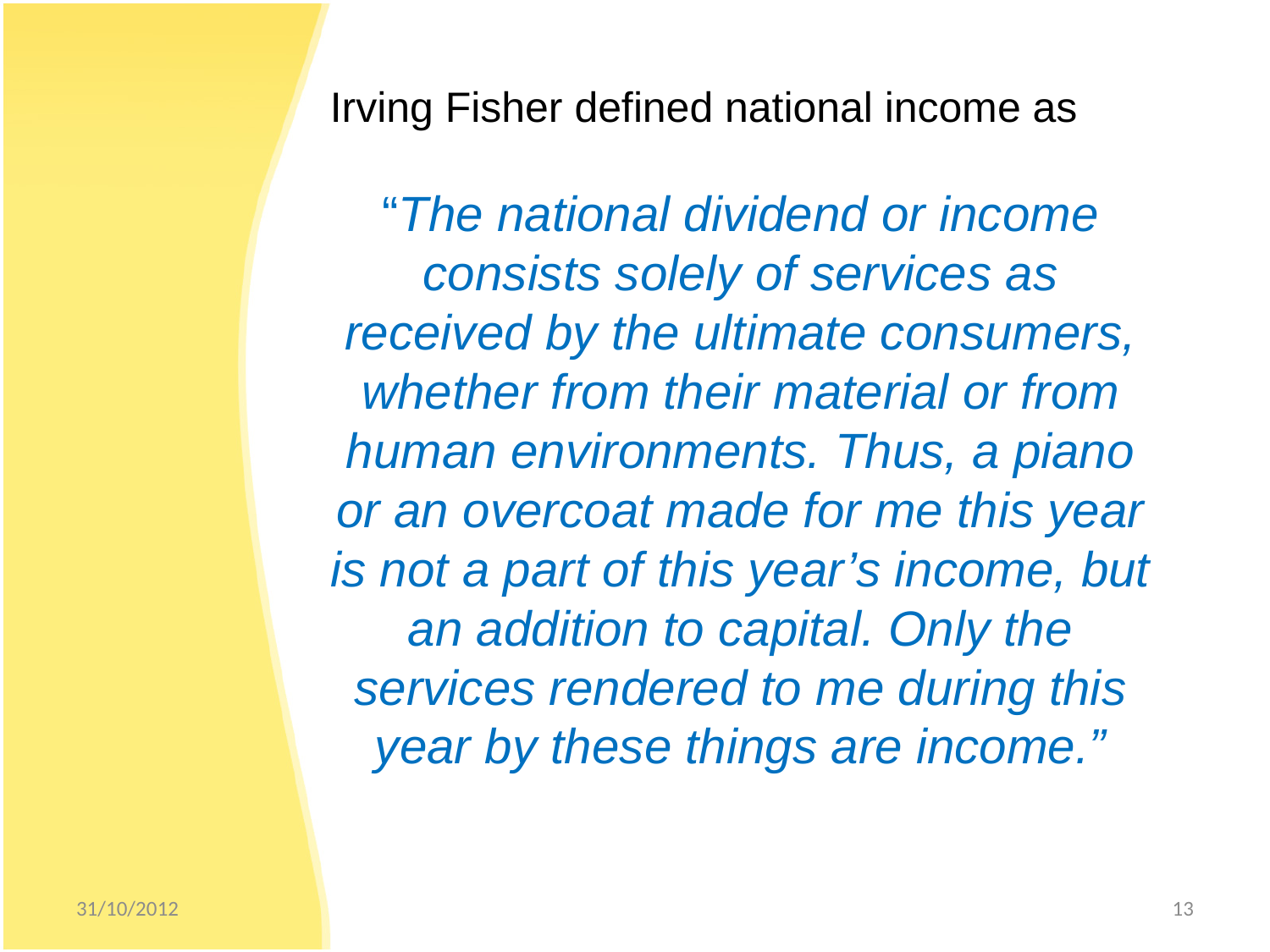

Irving Fisher defined national income as

“The national dividend or income consists solely of services as received by the ultimate consumers,
whether from their material or from human environments. Thus, a piano or an overcoat made for me this year
is not a part of this year’s income, but an addition to capital. Only the services rendered to me during this year by these things are income.”
31/10/2012
13